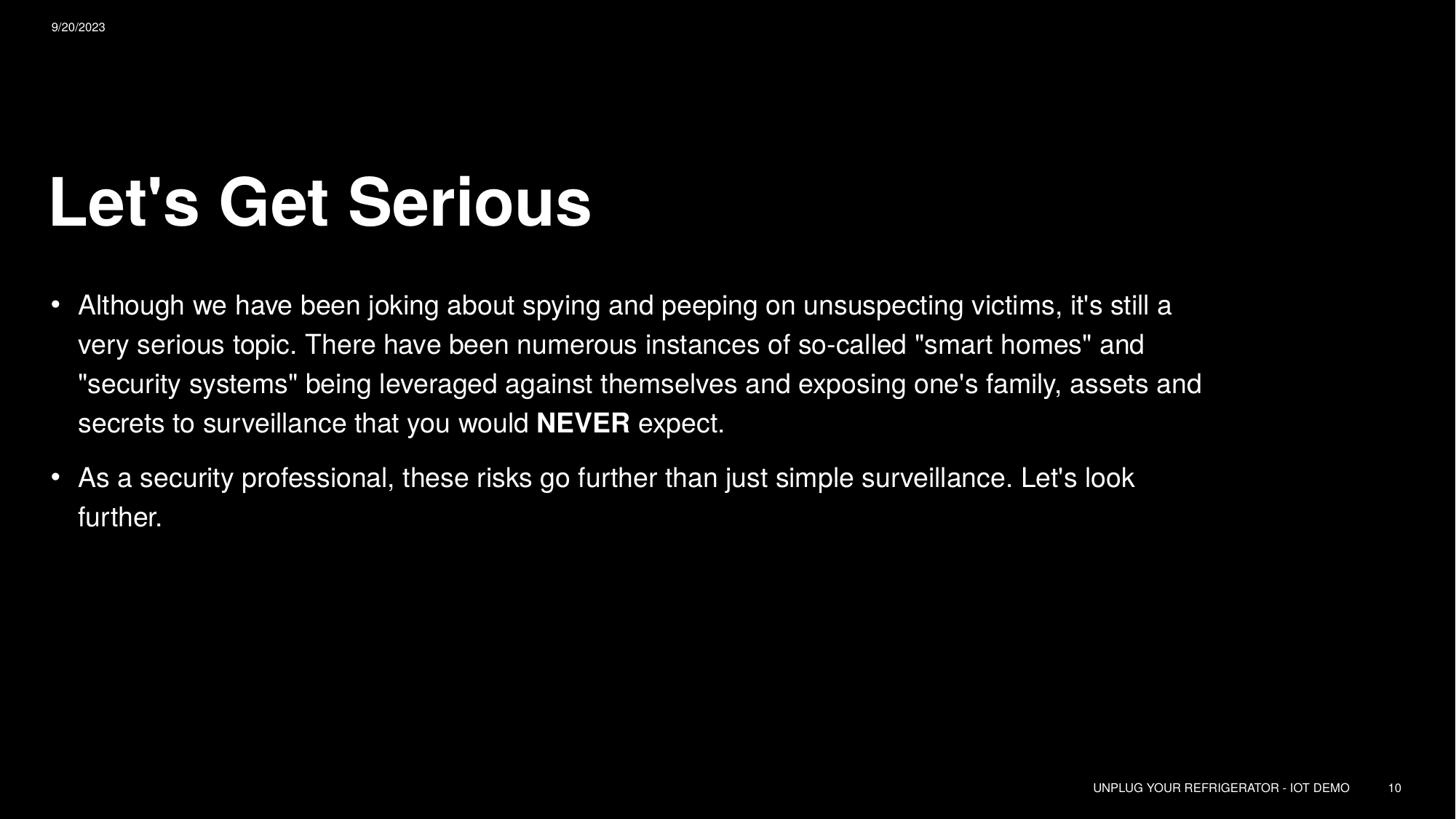

9/20/2023
# Let's Get Serious
Although we have been joking about spying and peeping on unsuspecting victims, it's still a very serious topic. There have been numerous instances of so-called "smart homes" and "security systems" being leveraged against themselves and exposing one's family, assets and secrets to surveillance that you would NEVER expect.
As a security professional, these risks go further than just simple surveillance. Let's look further.
Unplug Your Refrigerator - IoT Demo
10